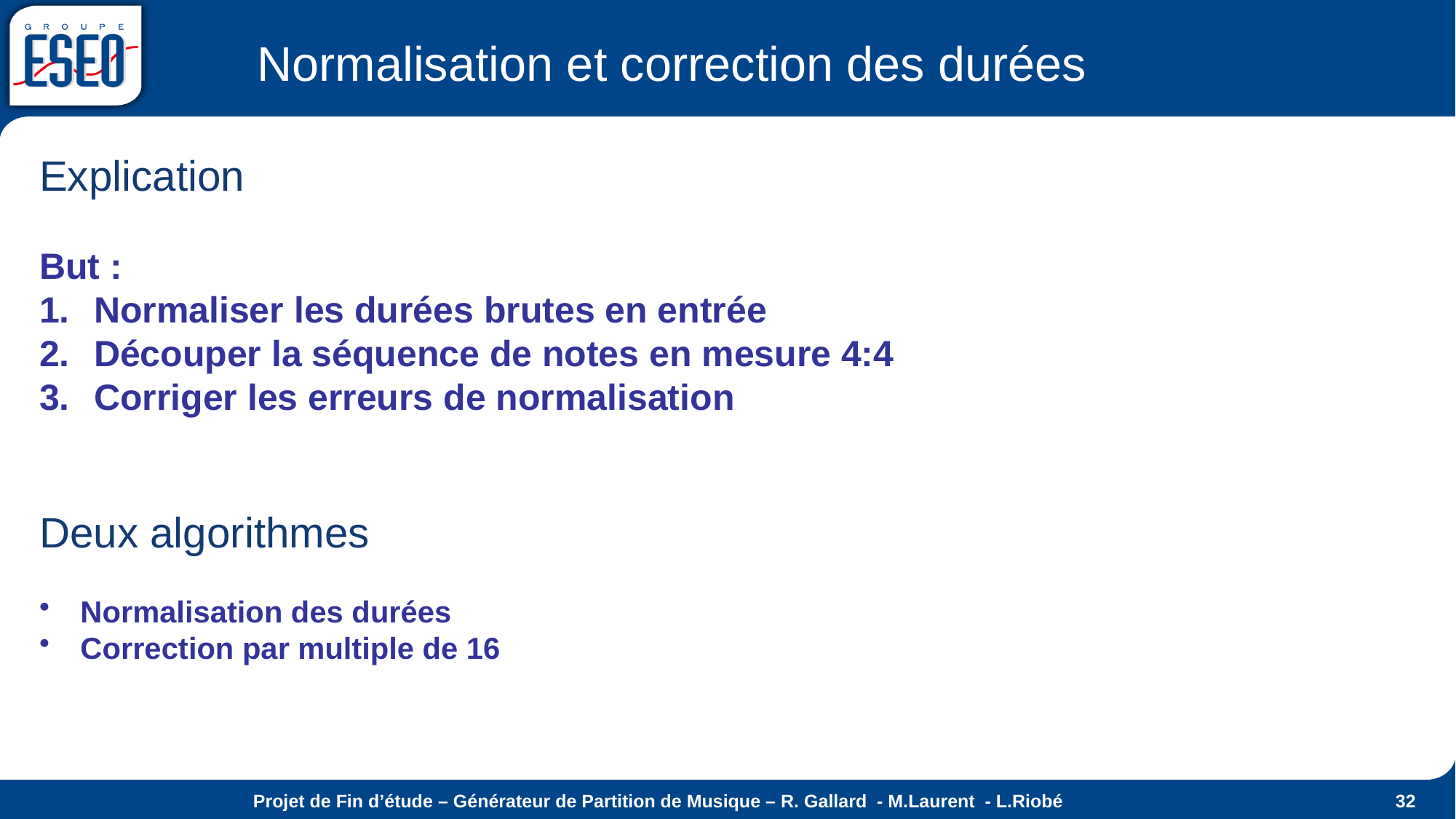

# Normalisation et correction des durées
Explication

But :
Normaliser les durées brutes en entrée
Découper la séquence de notes en mesure 4:4
Corriger les erreurs de normalisation

Deux algorithmes

Normalisation des durées
Correction par multiple de 16

Projet de Fin d’étude – Générateur de Partition de Musique – R. Gallard  - M.Laurent  - L.Riobé
32